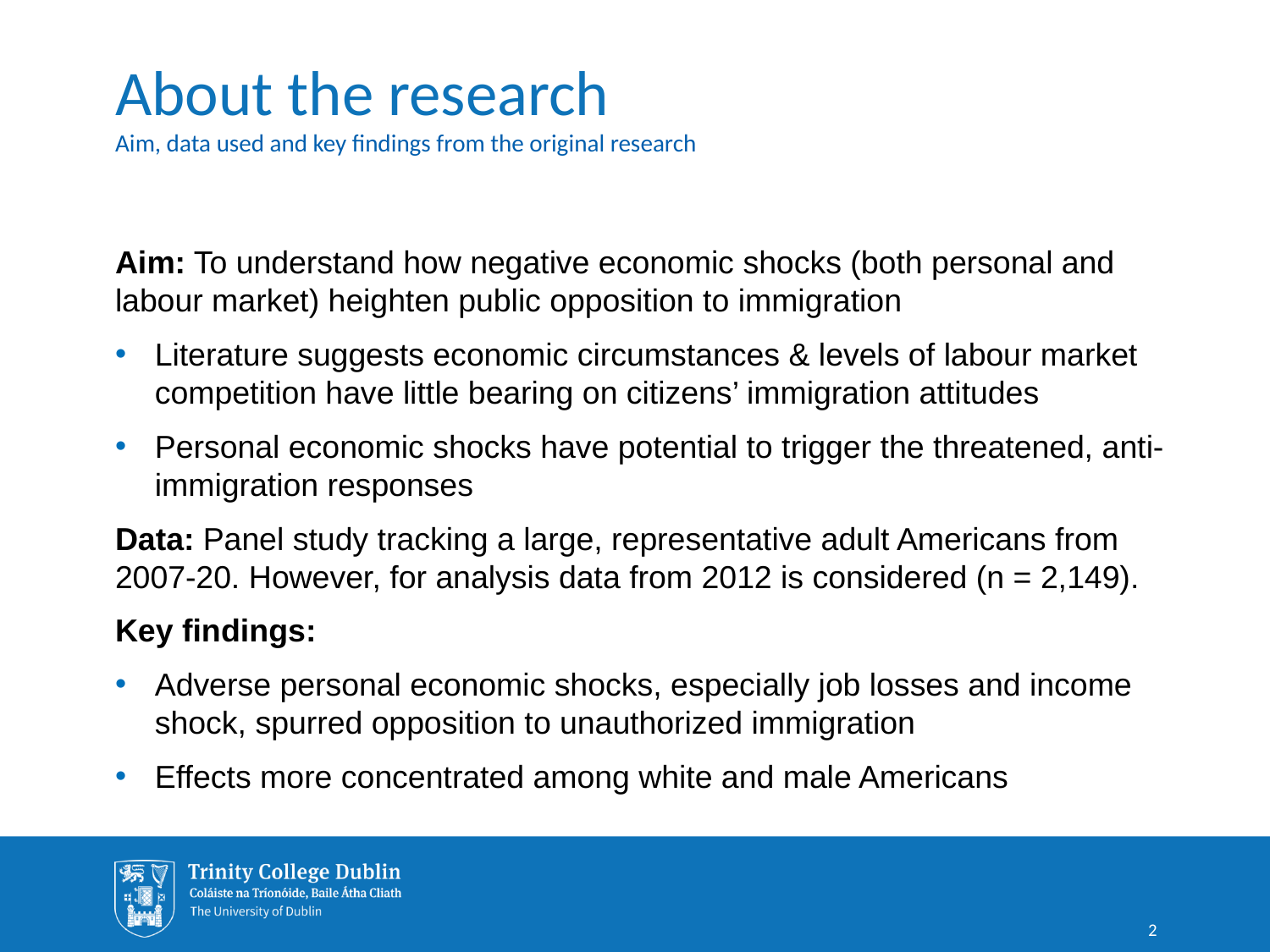

# About the research
Aim, data used and key findings from the original research
Aim: To understand how negative economic shocks (both personal and labour market) heighten public opposition to immigration
Literature suggests economic circumstances & levels of labour market competition have little bearing on citizens’ immigration attitudes
Personal economic shocks have potential to trigger the threatened, anti-immigration responses
Data: Panel study tracking a large, representative adult Americans from 2007-20. However, for analysis data from 2012 is considered (n = 2,149).
Key findings:
Adverse personal economic shocks, especially job losses and income shock, spurred opposition to unauthorized immigration
Effects more concentrated among white and male Americans